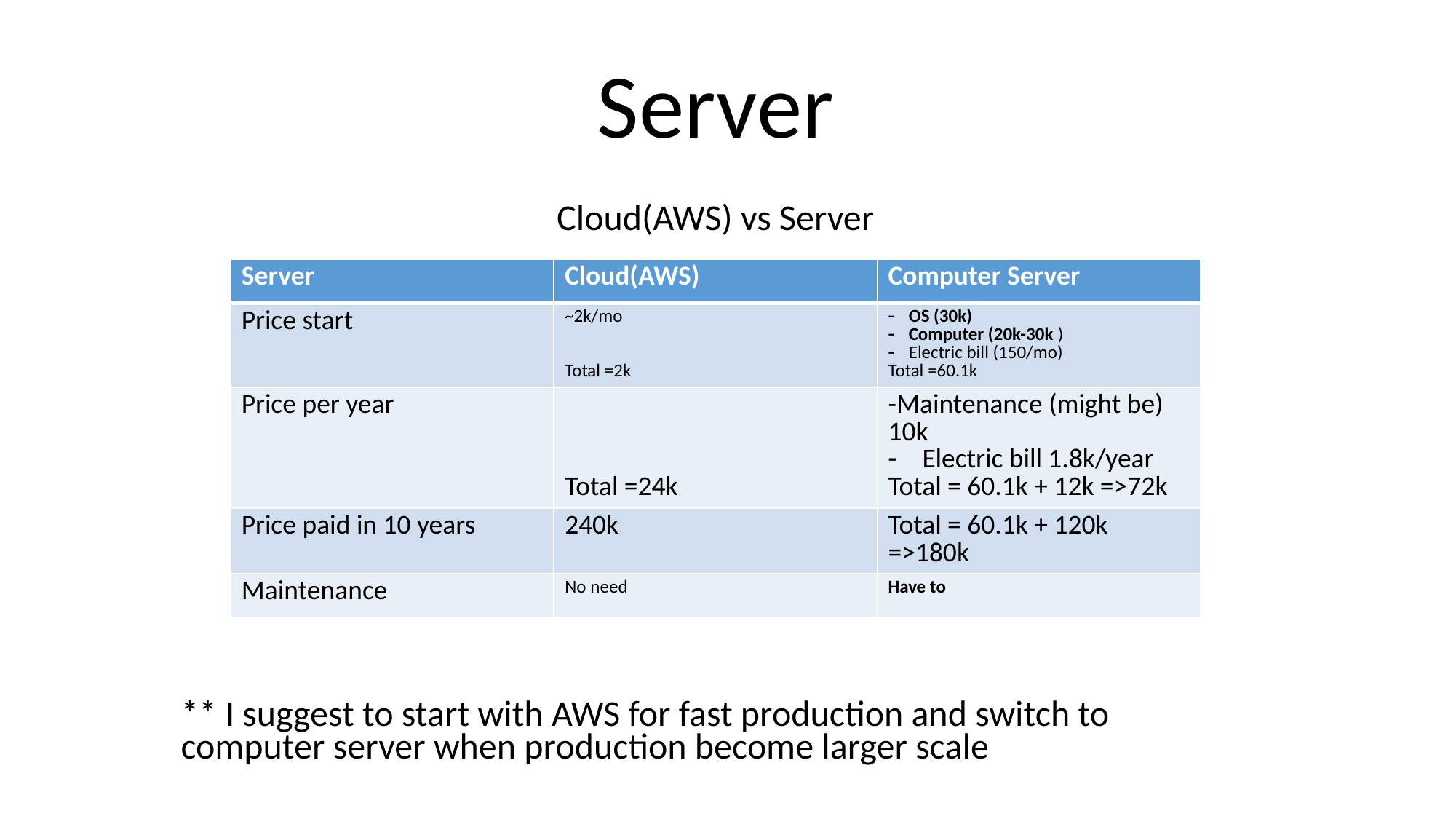

# Server
Cloud(AWS) vs Server
| Server | Cloud(AWS) | Computer Server |
| --- | --- | --- |
| Price start | ~2k/mo Total =2k | OS (30k) Computer (20k-30k ) Electric bill (150/mo) Total =60.1k |
| Price per year | Total =24k | -Maintenance (might be) 10k Electric bill 1.8k/year Total = 60.1k + 12k =>72k |
| Price paid in 10 years | 240k | Total = 60.1k + 120k =>180k |
| Maintenance | No need | Have to |
** I suggest to start with AWS for fast production and switch to computer server when production become larger scale